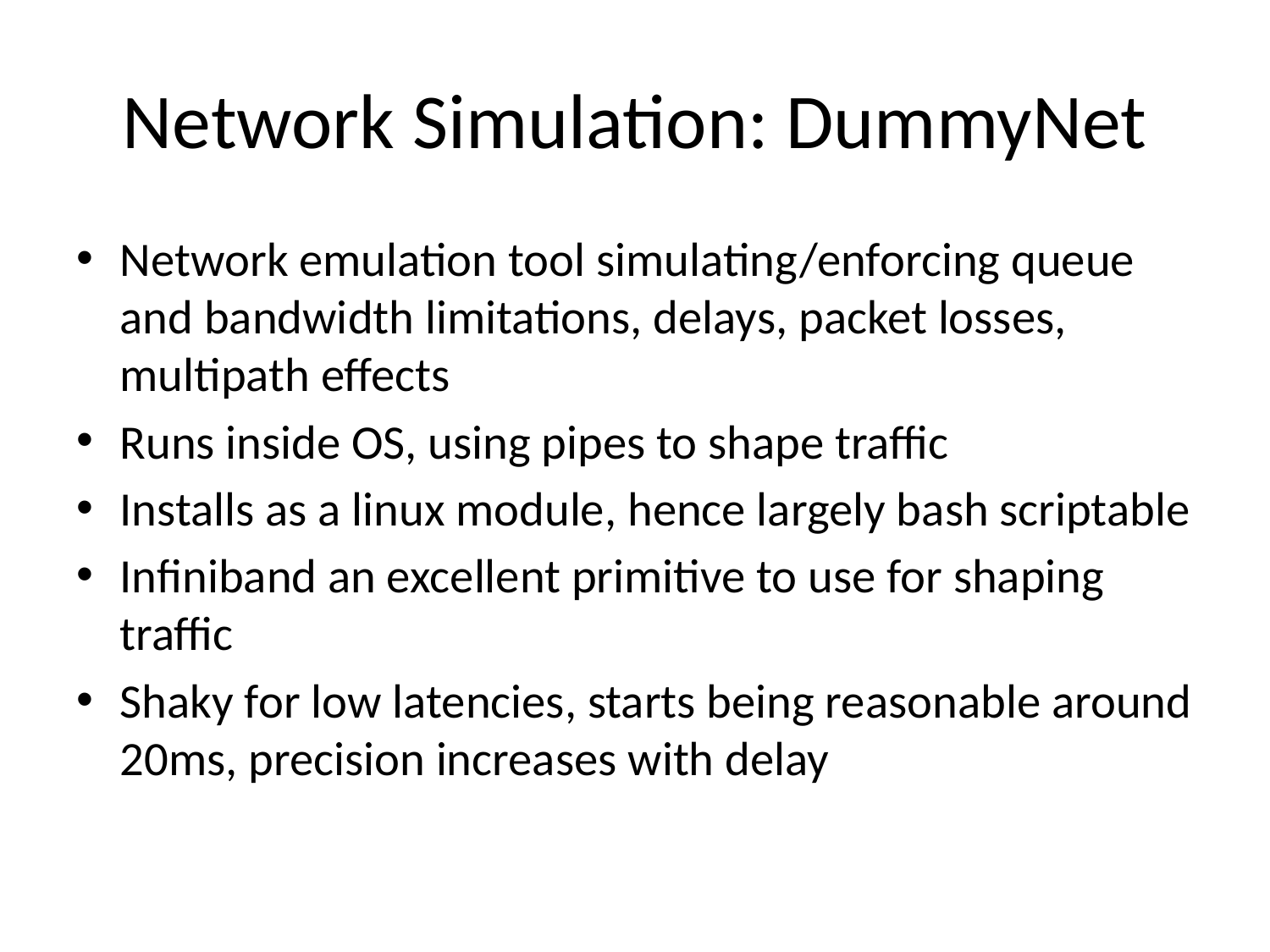

# Network Simulation: DummyNet
Network emulation tool simulating/enforcing queue and bandwidth limitations, delays, packet losses, multipath effects
Runs inside OS, using pipes to shape traffic
Installs as a linux module, hence largely bash scriptable
Infiniband an excellent primitive to use for shaping traffic
Shaky for low latencies, starts being reasonable around 20ms, precision increases with delay